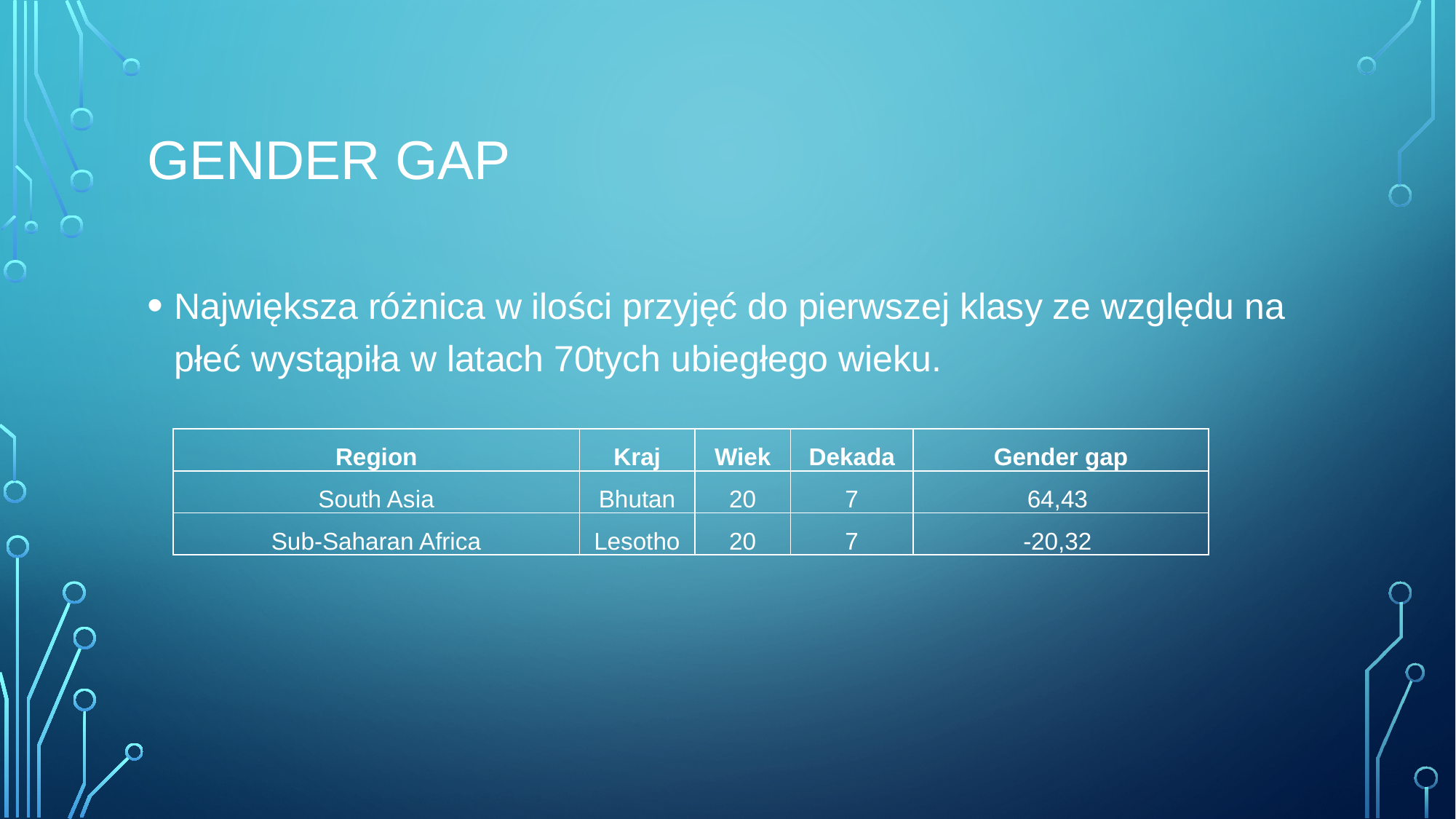

# Gender gap
Największa różnica w ilości przyjęć do pierwszej klasy ze względu na płeć wystąpiła w latach 70tych ubiegłego wieku.

| Region | Kraj | Wiek | Dekada | Gender gap |
| --- | --- | --- | --- | --- |
| South Asia | Bhutan | 20 | 7 | 64,43 |
| Sub-Saharan Africa | Lesotho | 20 | 7 | -20,32 |